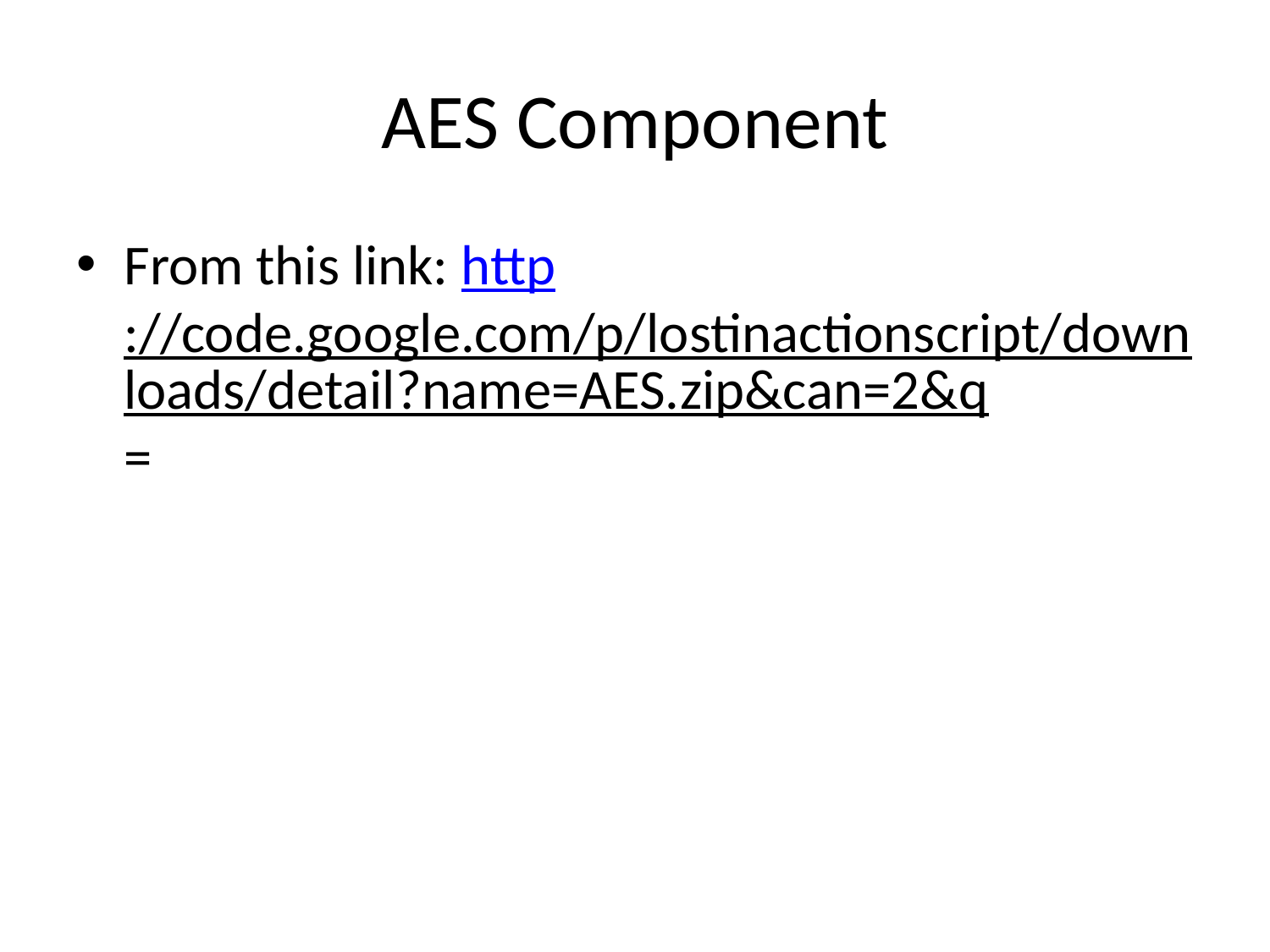

# AES Component
From this link: http://code.google.com/p/lostinactionscript/downloads/detail?name=AES.zip&can=2&q=